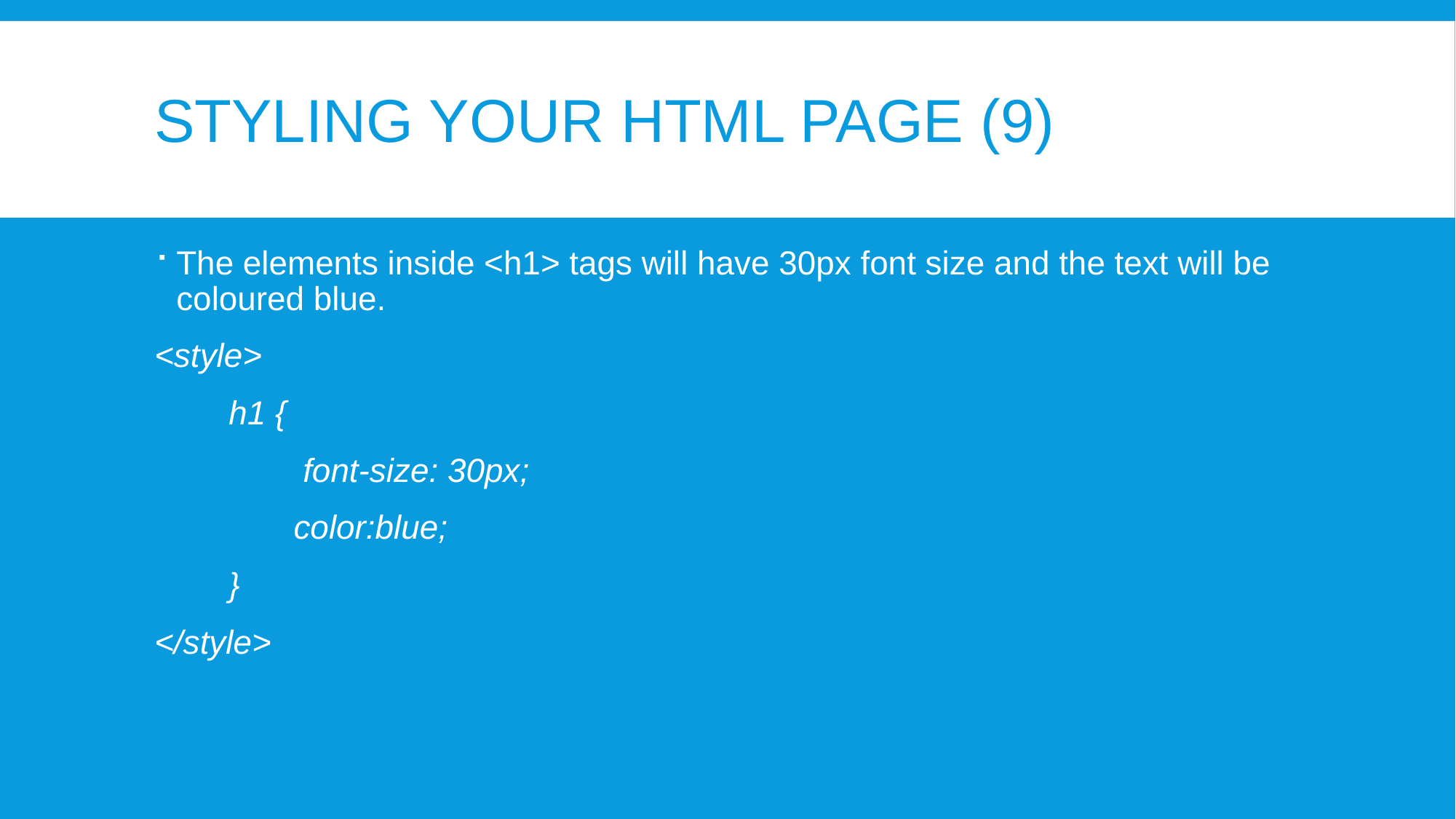

# Styling your HTML Page (9)
The elements inside <h1> tags will have 30px font size and the text will be coloured blue.
<style>
        h1 {
                font-size: 30px;
               color:blue;
        }
</style>